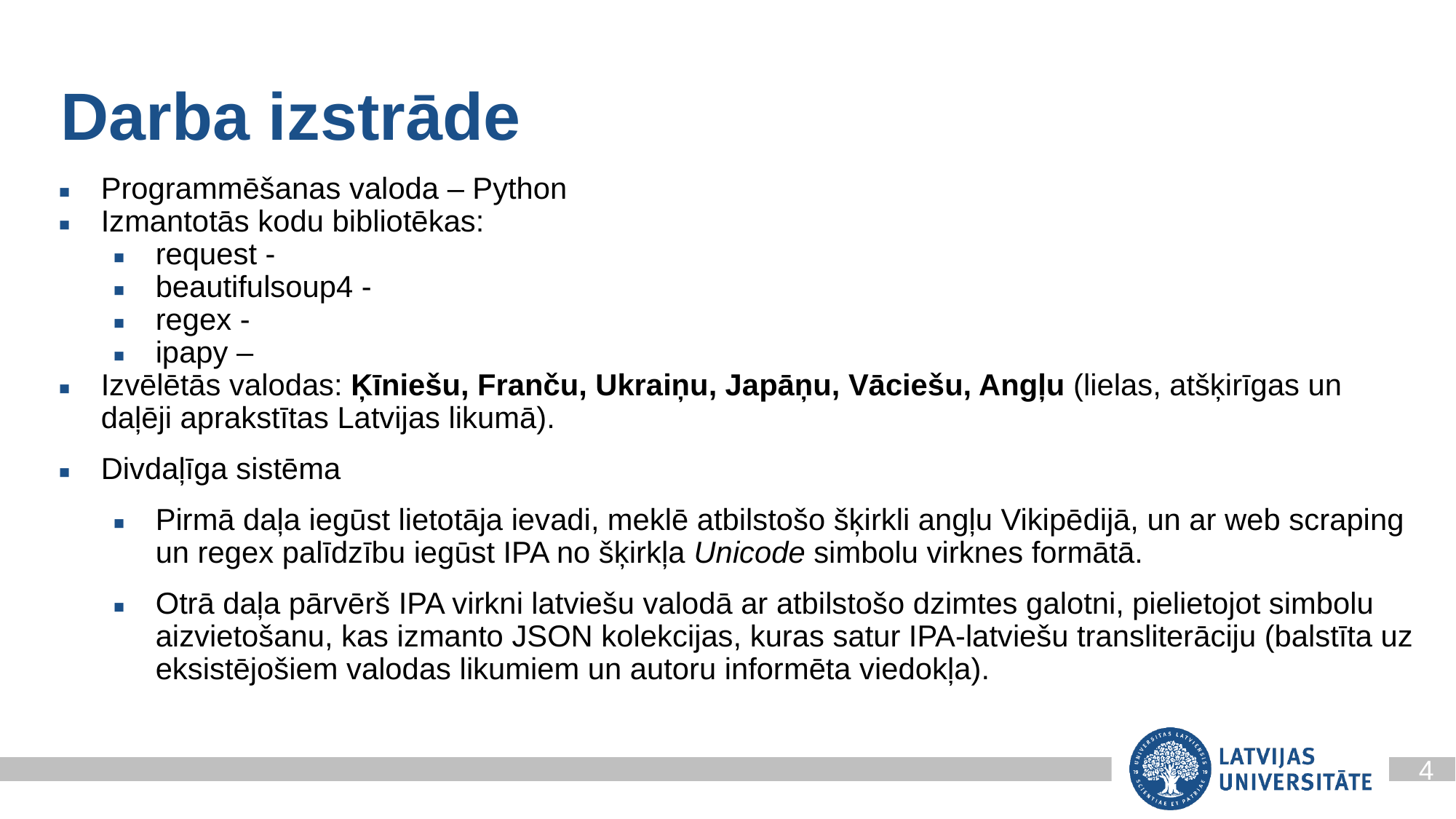

Darba izstrāde
Programmēšanas valoda – Python
Izmantotās kodu bibliotēkas:
request -
beautifulsoup4 -
regex -
ipapy –
Izvēlētās valodas: Ķīniešu, Franču, Ukraiņu, Japāņu, Vāciešu, Angļu (lielas, atšķirīgas un daļēji aprakstītas Latvijas likumā).
Divdaļīga sistēma
Pirmā daļa iegūst lietotāja ievadi, meklē atbilstošo šķirkli angļu Vikipēdijā, un ar web scraping un regex palīdzību iegūst IPA no šķirkļa Unicode simbolu virknes formātā.
Otrā daļa pārvērš IPA virkni latviešu valodā ar atbilstošo dzimtes galotni, pielietojot simbolu aizvietošanu, kas izmanto JSON kolekcijas, kuras satur IPA-latviešu transliterāciju (balstīta uz eksistējošiem valodas likumiem un autoru informēta viedokļa).

4